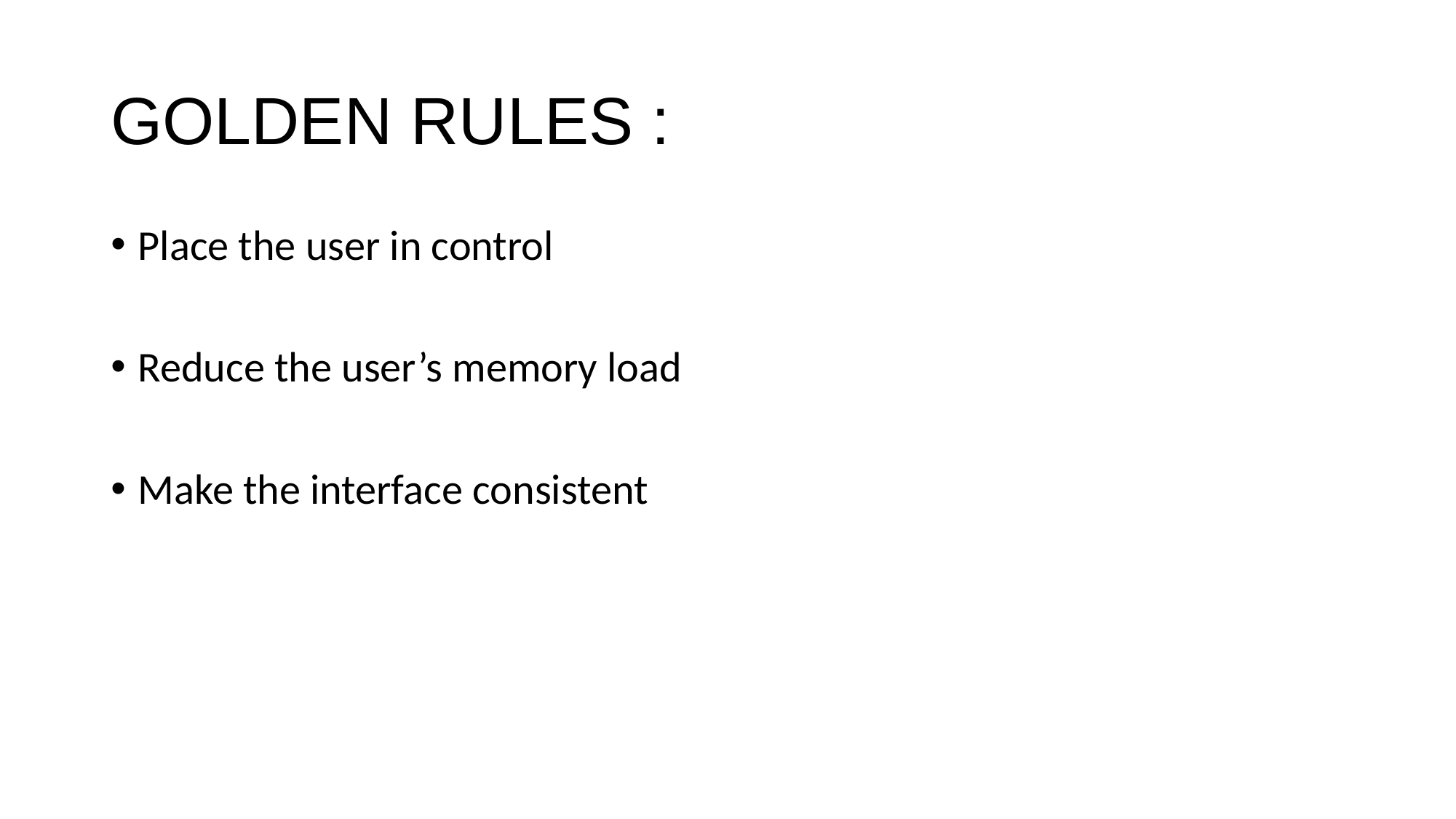

# GOLDEN RULES :
Place the user in control

Reduce the user’s memory load

Make the interface consistent